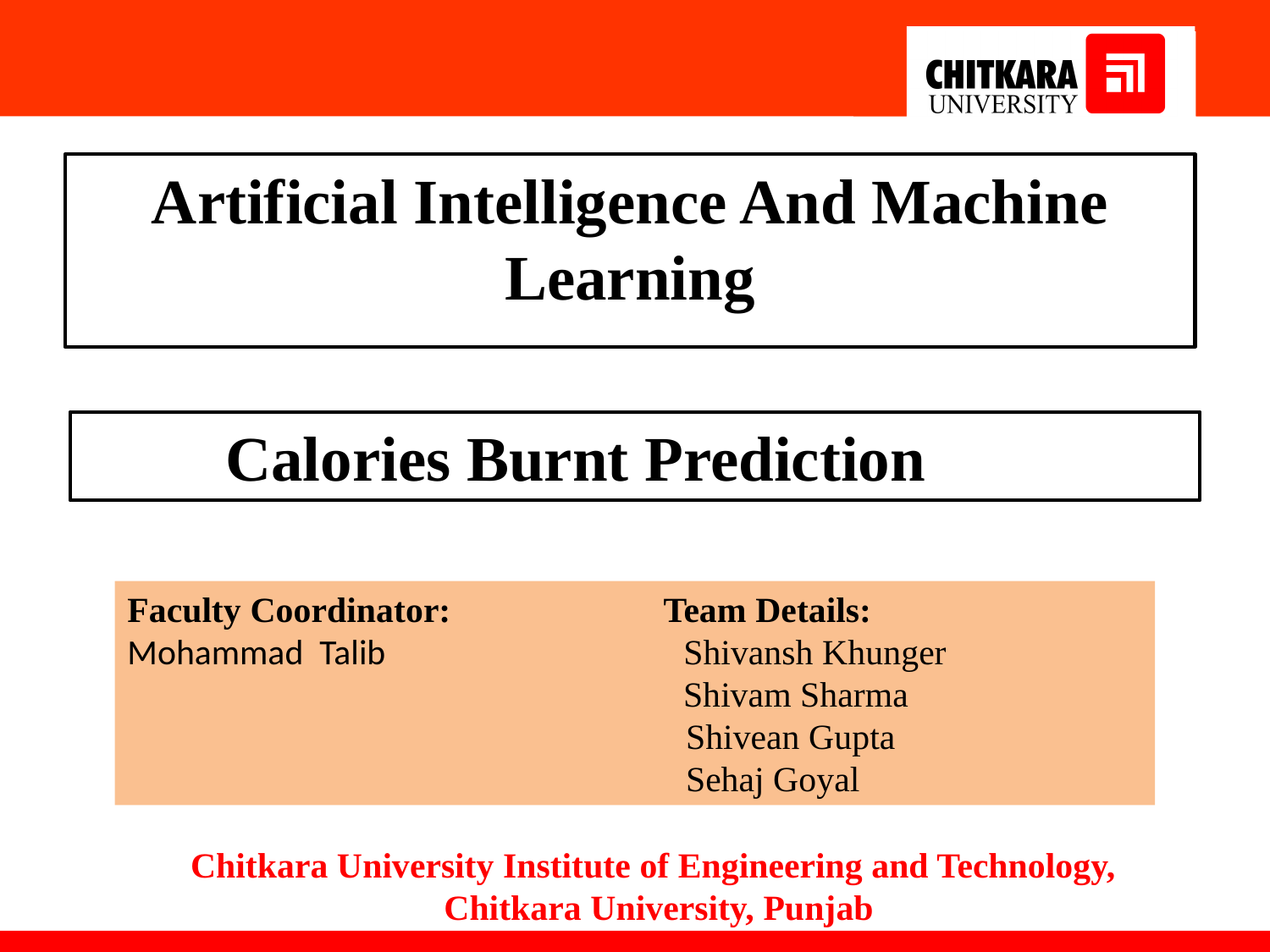

Artificial Intelligence And Machine Learning
         Calories Burnt Prediction
Faculty Coordinator:                        Team Details:
Mohammad  Talib                                     Shivansh Khunger
                                        Shivam Sharma
                                   Shivean Gupta
                               Sehaj Goyal
:

Chitkara University Institute of Engineering and Technology,
Chitkara University, Punjab